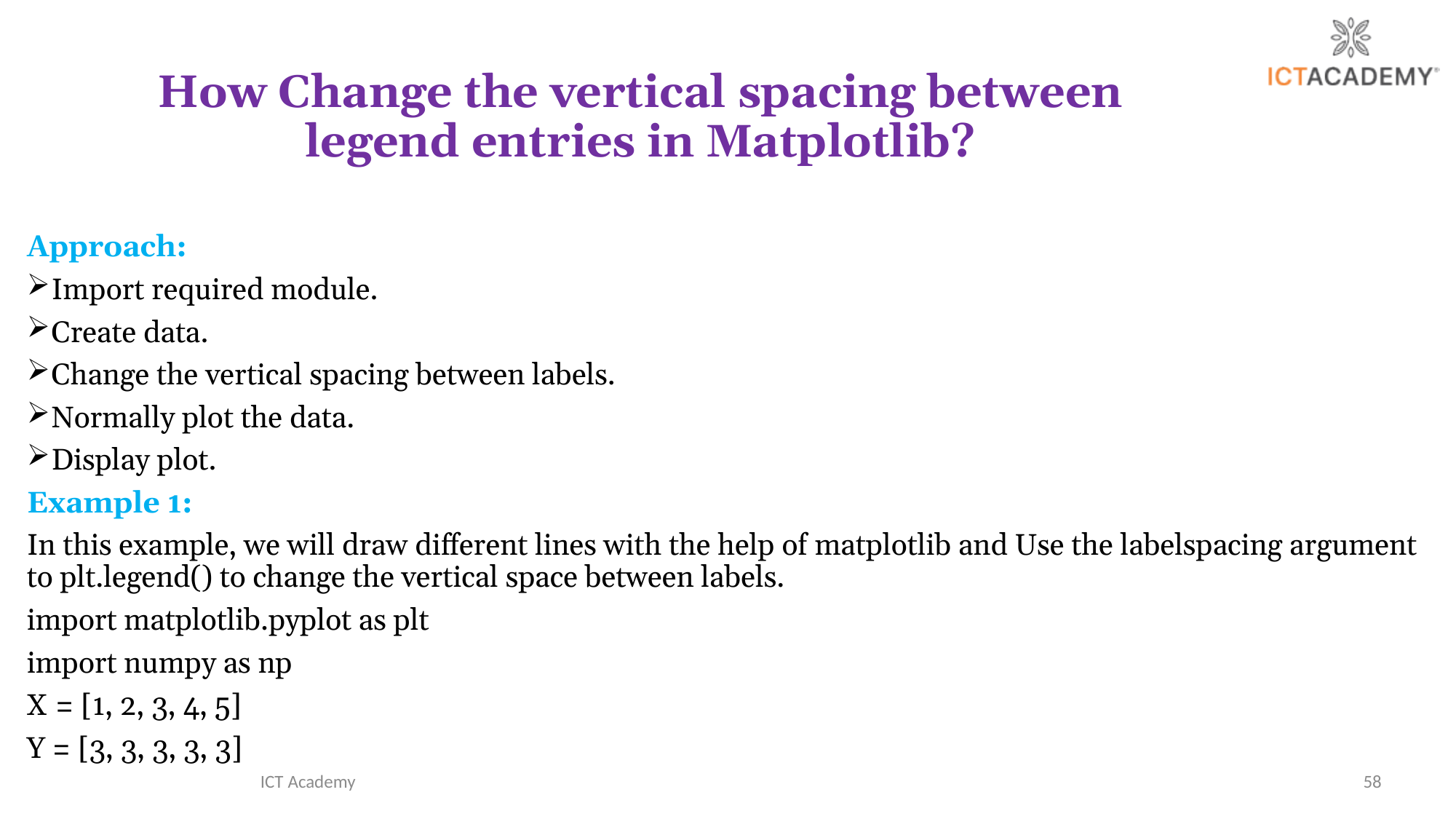

# How Change the vertical spacing between legend entries in Matplotlib?
Approach:
Import required module.
Create data.
Change the vertical spacing between labels.
Normally plot the data.
Display plot.
Example 1:
In this example, we will draw different lines with the help of matplotlib and Use the labelspacing argument to plt.legend() to change the vertical space between labels.
import matplotlib.pyplot as plt
import numpy as np
X = [1, 2, 3, 4, 5]
Y = [3, 3, 3, 3, 3]
ICT Academy
58